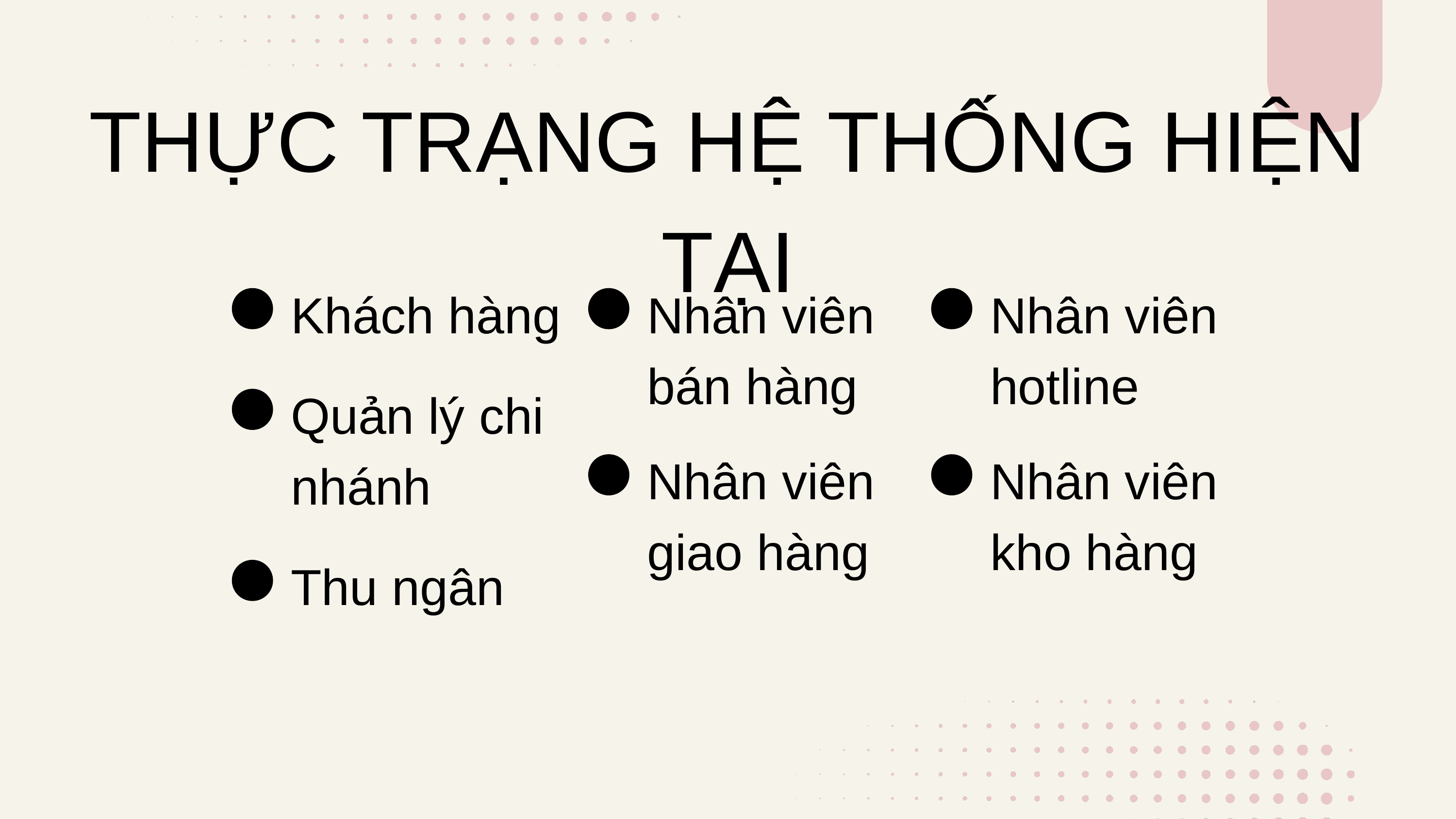

THỰC TRẠNG HỆ THỐNG HIỆN TẠI
Khách hàng

Nhân viên bán hàng

Nhân viên hotline

Quản lý chi nhánh

Nhân viên giao hàng

Nhân viên kho hàng

Thu ngân